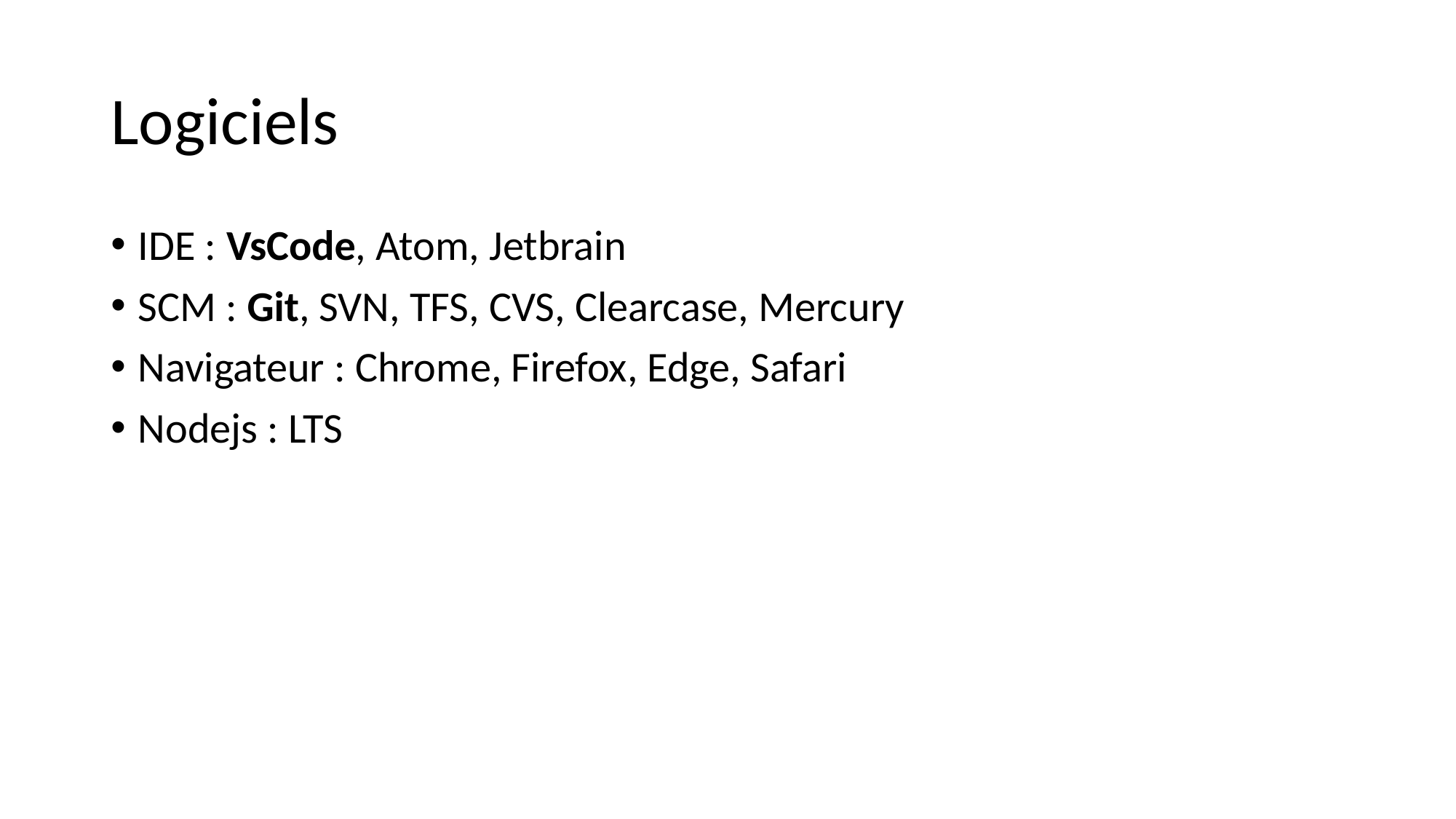

# Logiciels
IDE : VsCode, Atom, Jetbrain
SCM : Git, SVN, TFS, CVS, Clearcase, Mercury
Navigateur : Chrome, Firefox, Edge, Safari
Nodejs : LTS